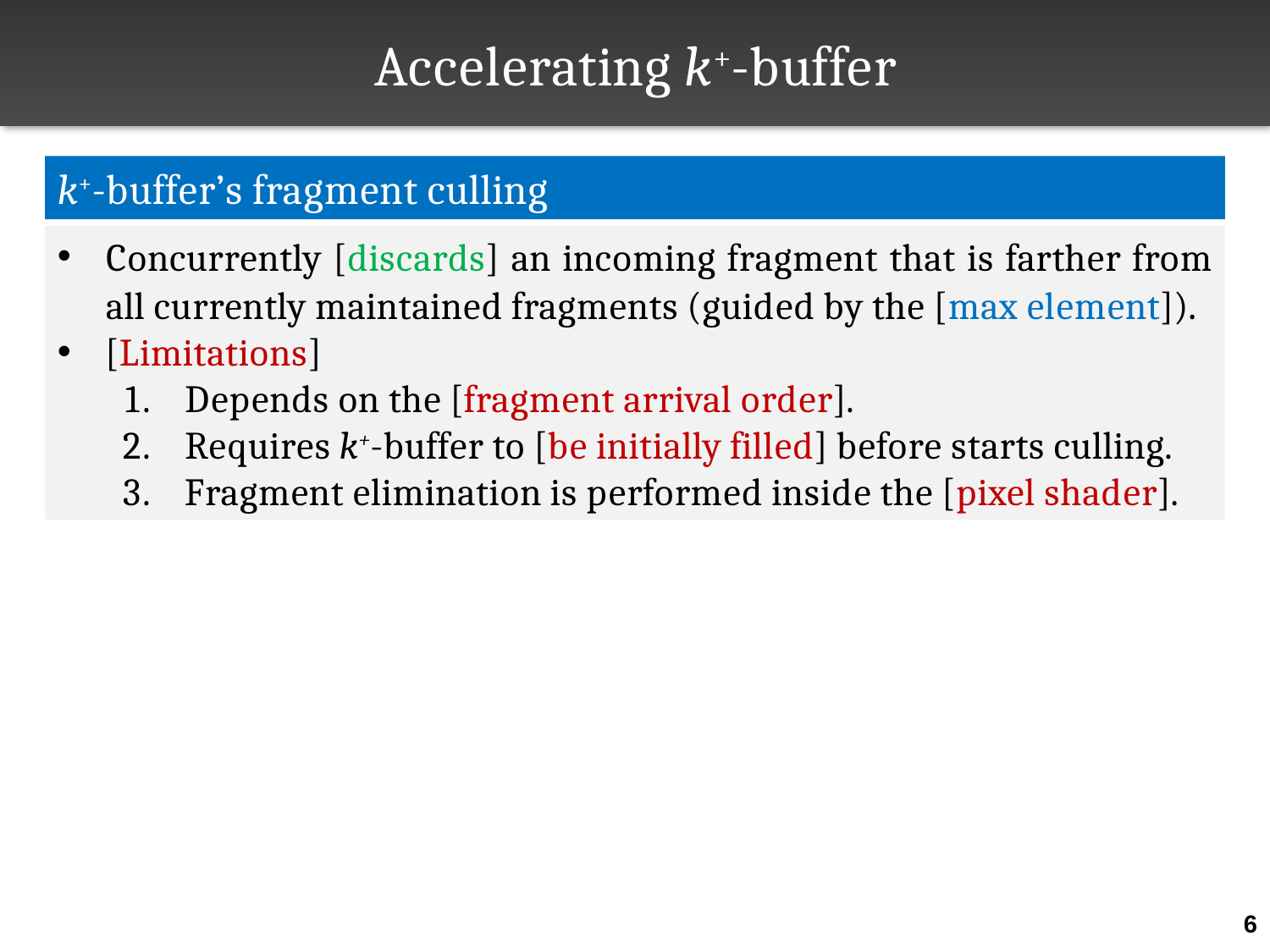

# Accelerating k+-buffer
k+-buffer’s fragment culling
Concurrently [discards] an incoming fragment that is farther from all currently maintained fragments (guided by the [max element]).
[Limitations]
Depends on the [fragment arrival order].
Requires k+-buffer to [be initially filled] before starts culling.
Fragment elimination is performed inside the [pixel shader].
6